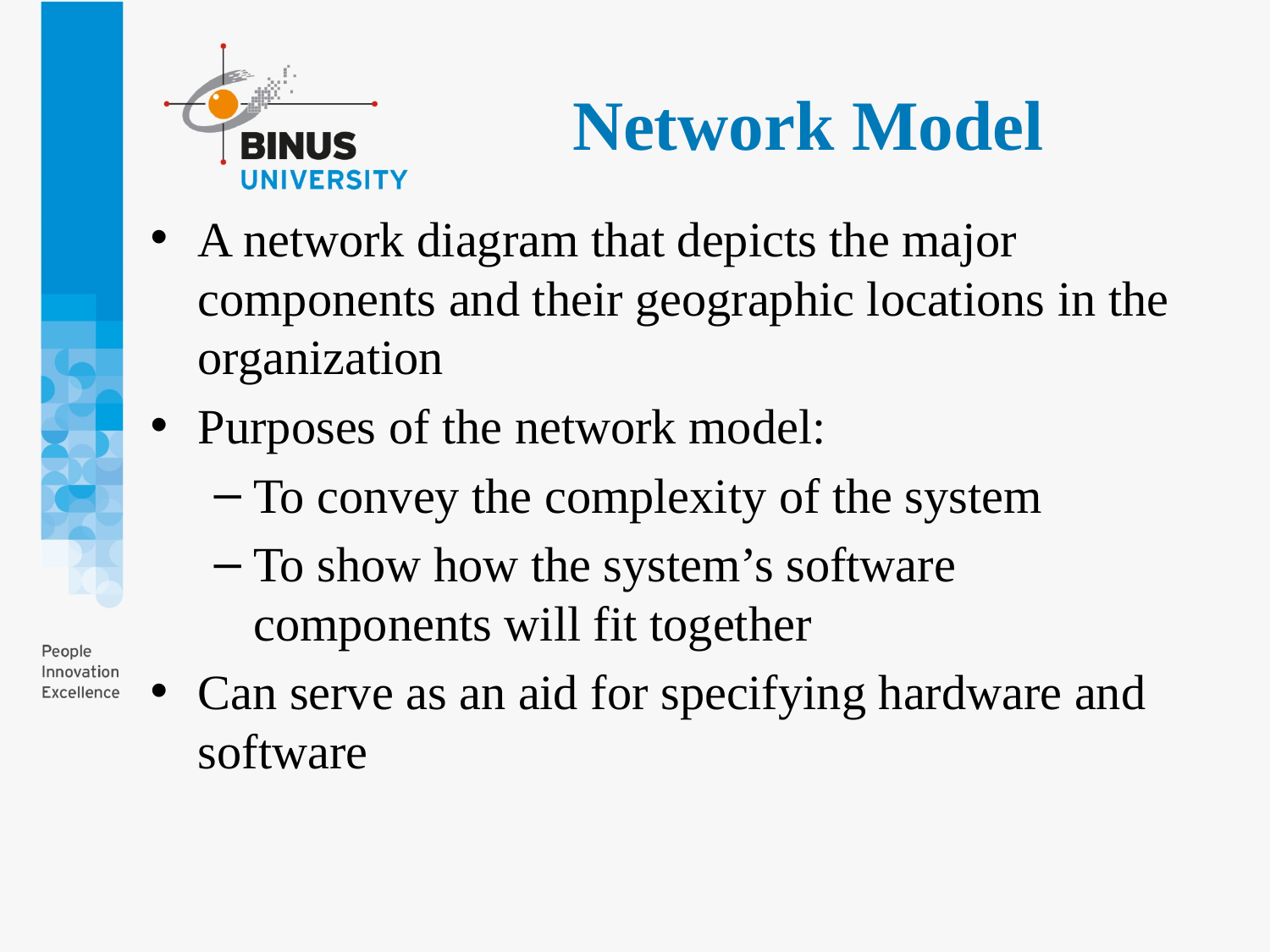

# Network Model
A network diagram that depicts the major components and their geographic locations in the organization
Purposes of the network model:
To convey the complexity of the system
To show how the system’s software components will fit together
Can serve as an aid for specifying hardware and software